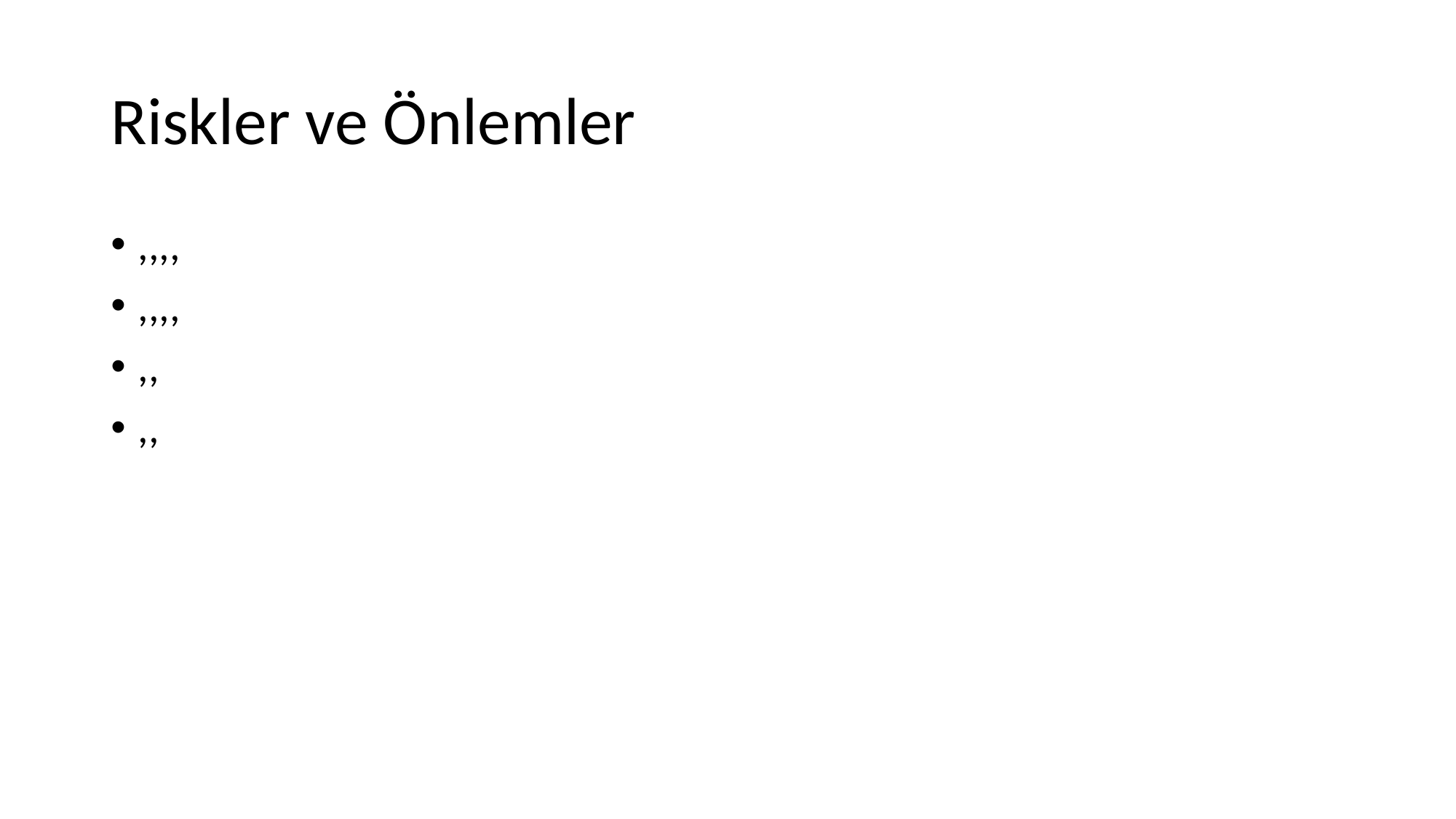

# Riskler ve Önlemler
,,,,
,,,,
,,
,,